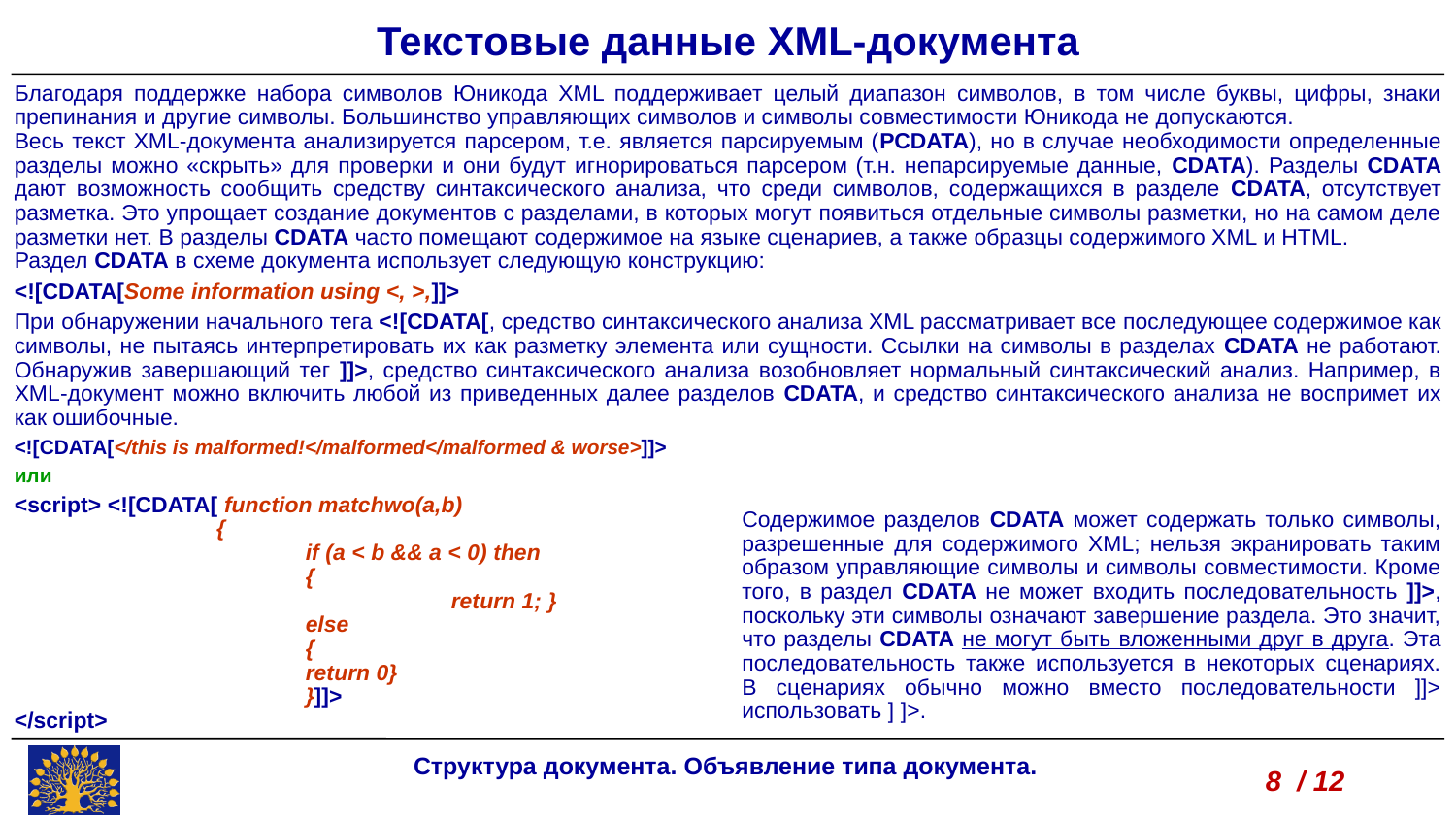

Текстовые данные XML-документа
Благодаря поддержке набора символов Юникода XML поддерживает целый диапазон символов, в том числе буквы, цифры, знаки препинания и другие символы. Большинство управляющих символов и символы совместимости Юникода не допускаются.
Весь текст XML-документа анализируется парсером, т.е. является парсируемым (PCDATA), но в случае необходимости определенные разделы можно «скрыть» для проверки и они будут игнорироваться парсером (т.н. непарсируемые данные, CDATA). Разделы CDATA дают возможность сообщить средству синтаксического анализа, что среди символов, содержащихся в разделе CDATA, отсутствует разметка. Это упрощает создание документов с разделами, в которых могут появиться отдельные символы разметки, но на самом деле разметки нет. В разделы CDATA часто помещают содержимое на языке сценариев, а также образцы содержимого XML и HTML.
Раздел CDATA в схеме документа использует следующую конструкцию:

<![CDATA[Some information using <, >,]]>

При обнаружении начального тега <![CDATA[, средство синтаксического анализа XML рассматривает все последующее содержимое как символы, не пытаясь интерпретировать их как разметку элемента или сущности. Ссылки на символы в разделах CDATA не работают. Обнаружив завершающий тег ]]>, средство синтаксического анализа возобновляет нормальный синтаксический анализ. Например, в XML-документ можно включить любой из приведенных далее разделов CDATA, и средство синтаксического анализа не воспримет их как ошибочные.

<![CDATA[</this is malformed!</malformed</malformed & worse>]]>

или

<script> <![CDATA[ function matchwo(a,b)
	         {
		if (a < b && a < 0) then
		{
			return 1; }
		else
		{
		return 0}
		}]]>
</script>
Содержимое разделов CDATA может содержать только символы, разрешенные для содержимого XML; нельзя экранировать таким образом управляющие символы и символы совместимости. Кроме того, в раздел CDATA не может входить последовательность ]]>, поскольку эти символы означают завершение раздела. Это значит, что разделы CDATA не могут быть вложенными друг в друга. Эта последовательность также используется в некоторых сценариях. В сценариях обычно можно вместо последовательности ]]> использовать ] ]>.